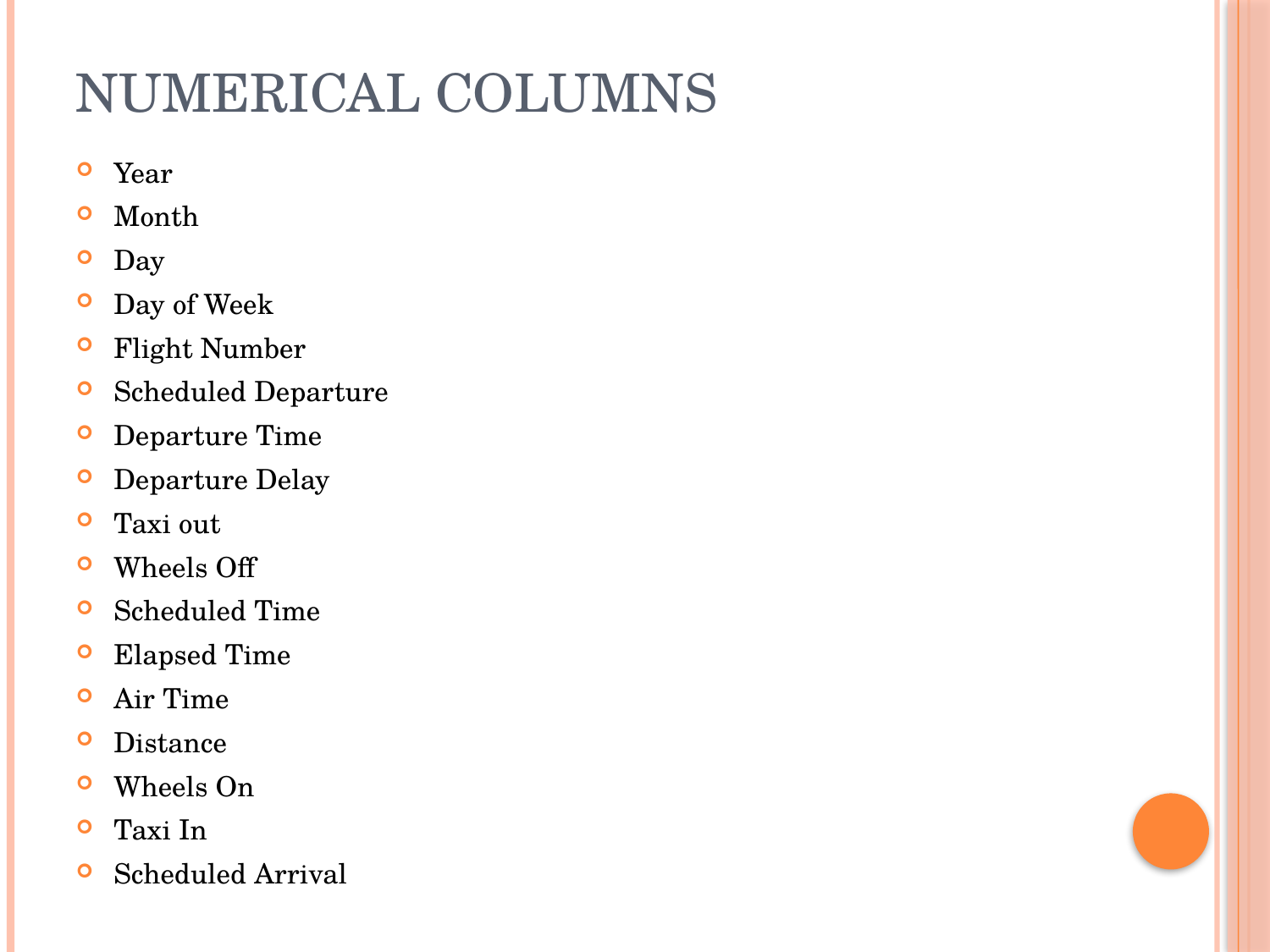

# Numerical columns
Year
Month
Day
Day of Week
Flight Number
Scheduled Departure
Departure Time
Departure Delay
Taxi out
Wheels Off
Scheduled Time
Elapsed Time
Air Time
Distance
Wheels On
Taxi In
Scheduled Arrival